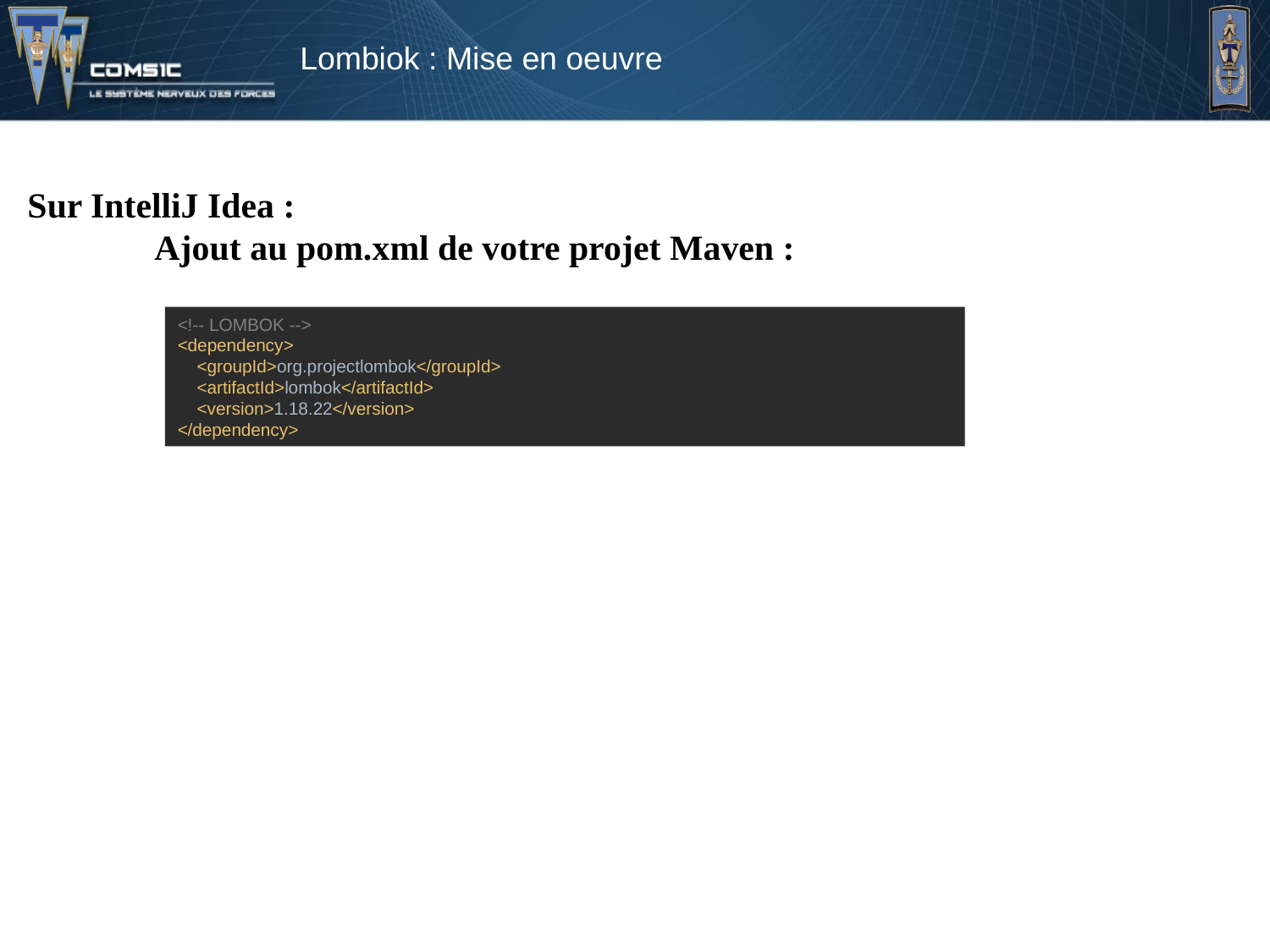

# Lombiok : Mise en oeuvre
Sur IntelliJ Idea :
	Ajout au pom.xml de votre projet Maven :

<!-- LOMBOK -->
<dependency>
    <groupId>org.projectlombok</groupId>
    <artifactId>lombok</artifactId>
    <version>1.18.22</version>
</dependency>